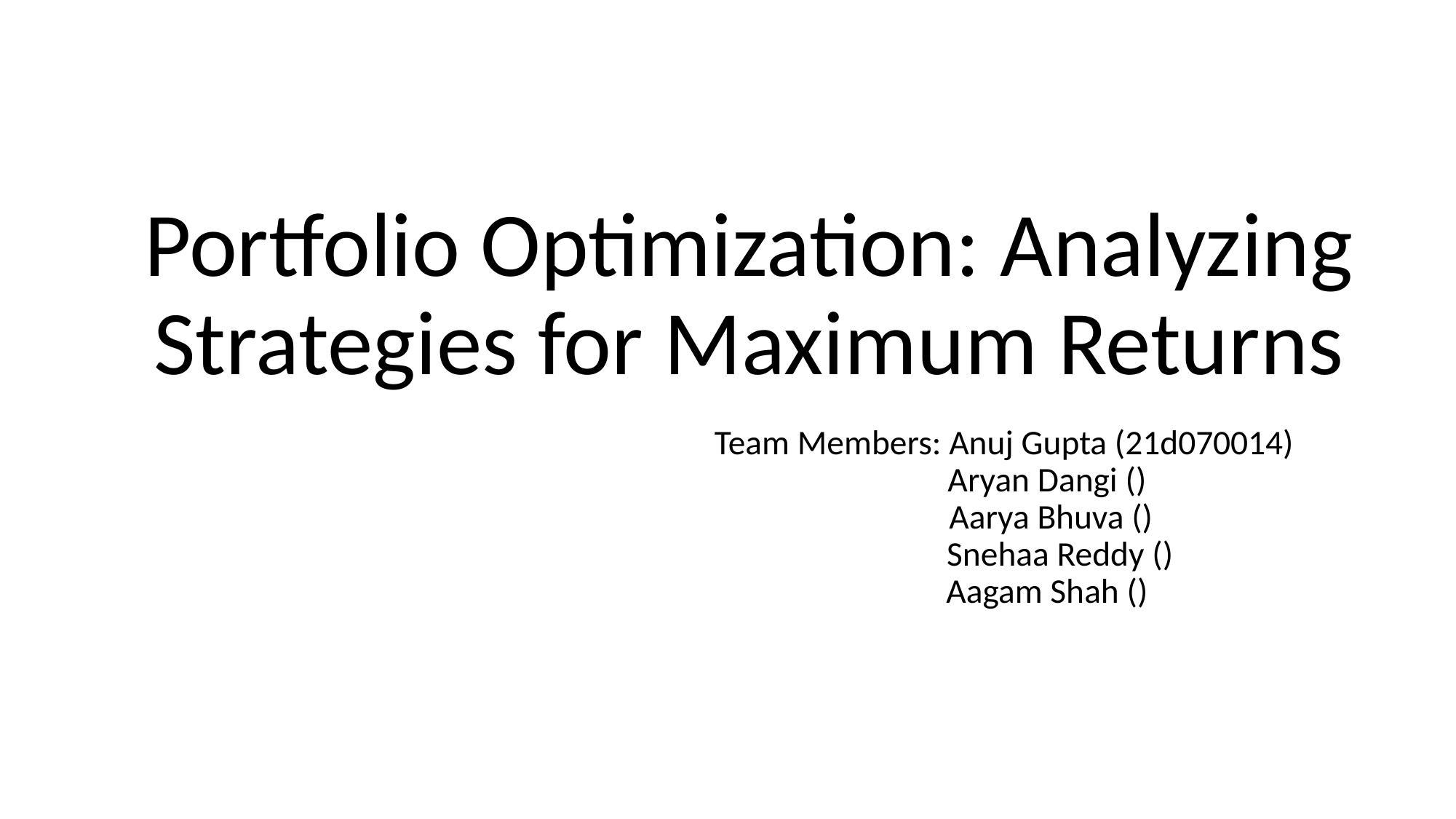

# Portfolio Optimization: Analyzing Strategies for Maximum Returns
Team Members: Anuj Gupta (21d070014)
           Aryan Dangi ()
            Aarya Bhuva ()
	 Snehaa Reddy ()
           Aagam Shah ()